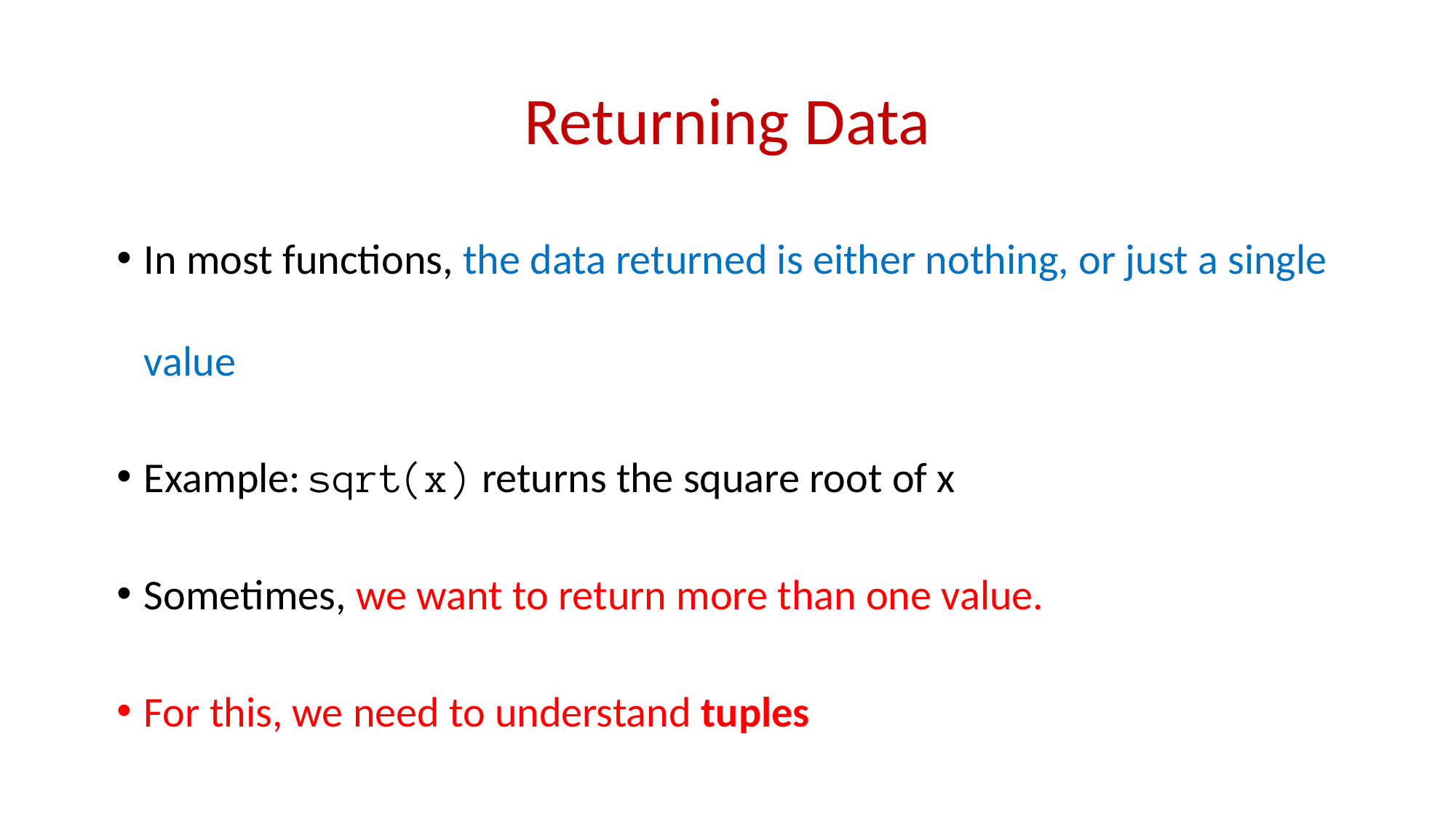

# Returning Data
In most functions, the data returned is either nothing, or just a single value
Example: sqrt(x) returns the square root of x
Sometimes, we want to return more than one value.
For this, we need to understand tuples